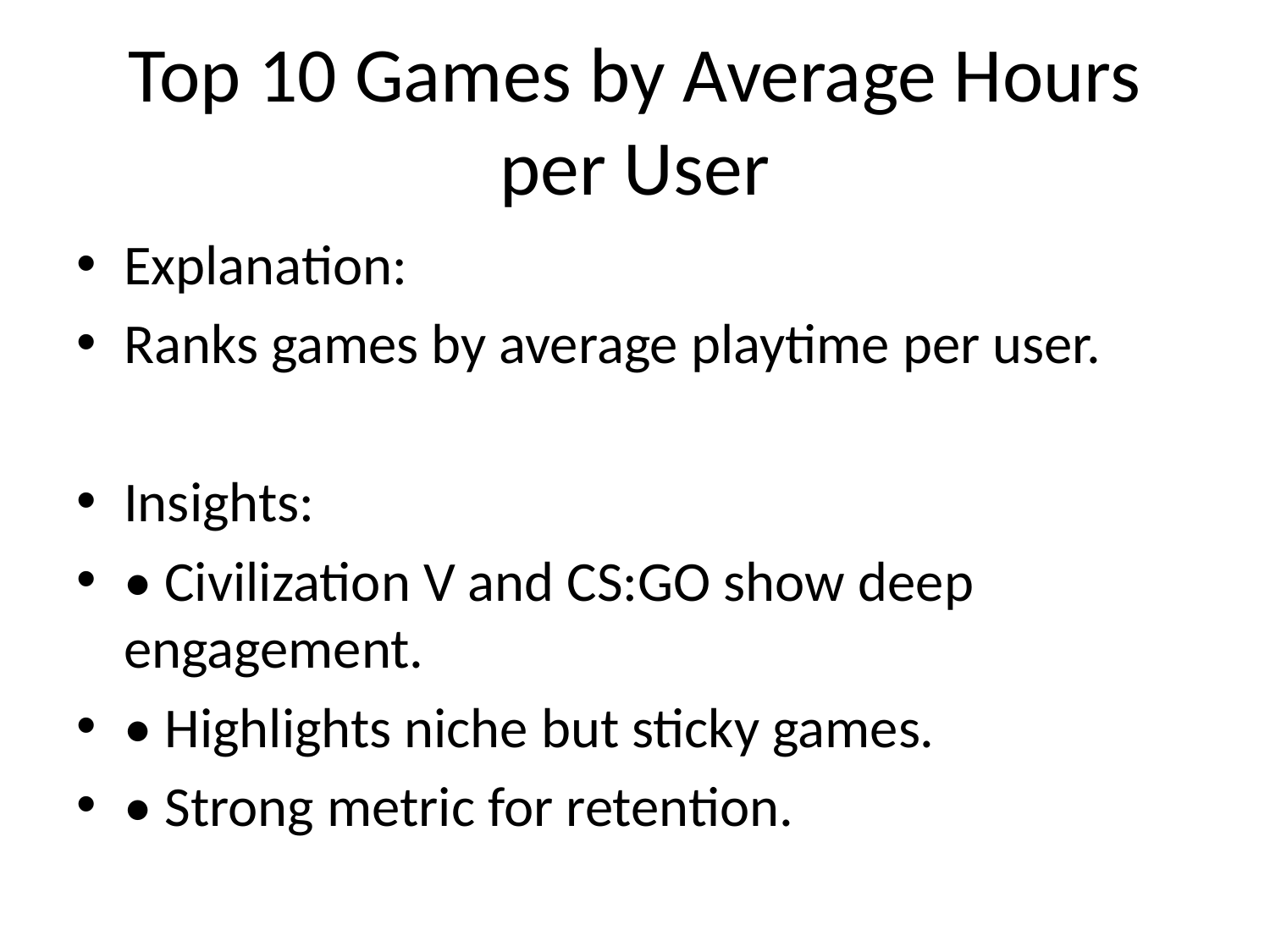

# Top 10 Games by Average Hours per User
Explanation:
Ranks games by average playtime per user.

Insights:
• Civilization V and CS:GO show deep engagement.
• Highlights niche but sticky games.
• Strong metric for retention.